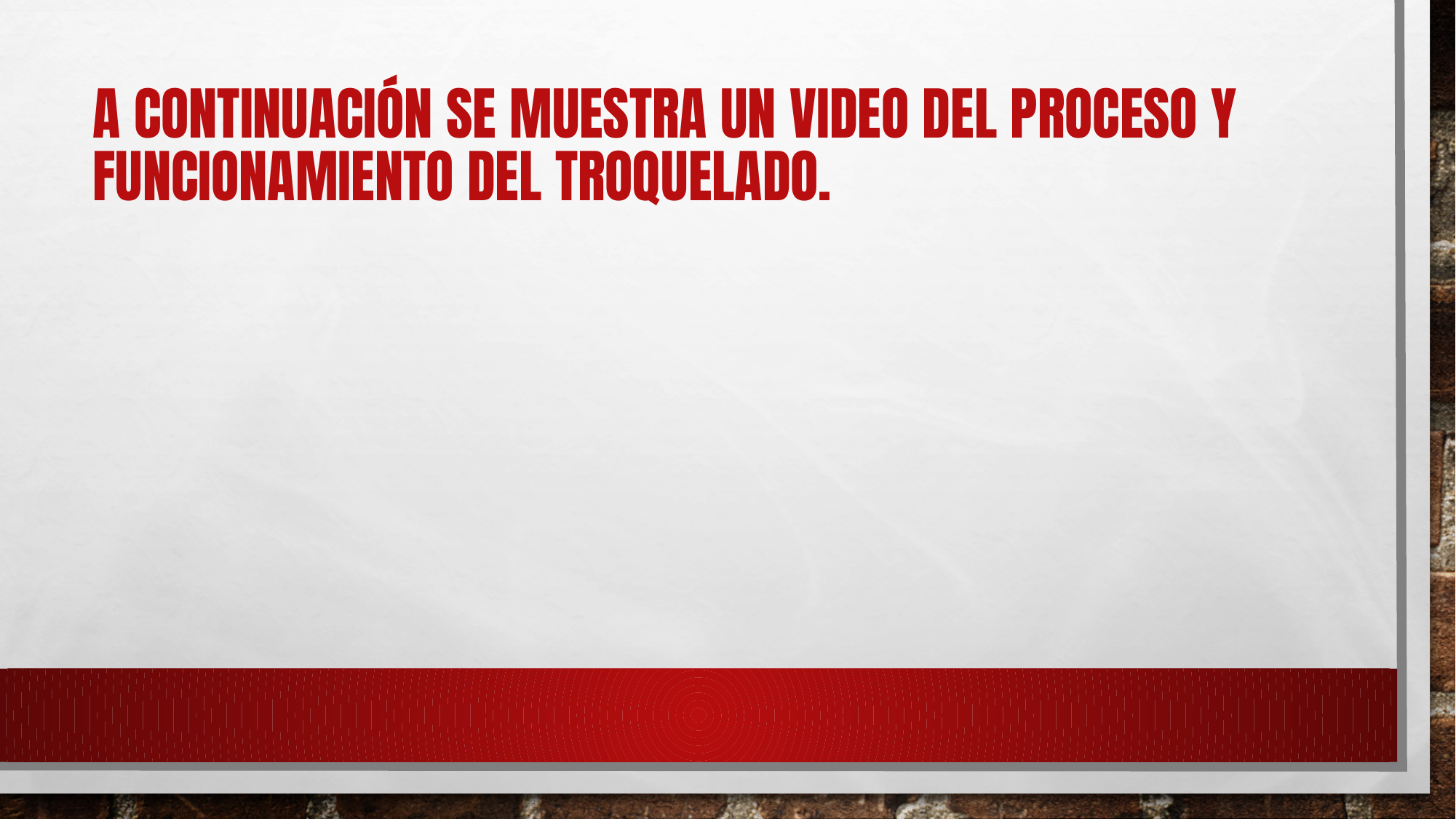

# A continuación se muestra un video del proceso y funcionamiento del troquelado.